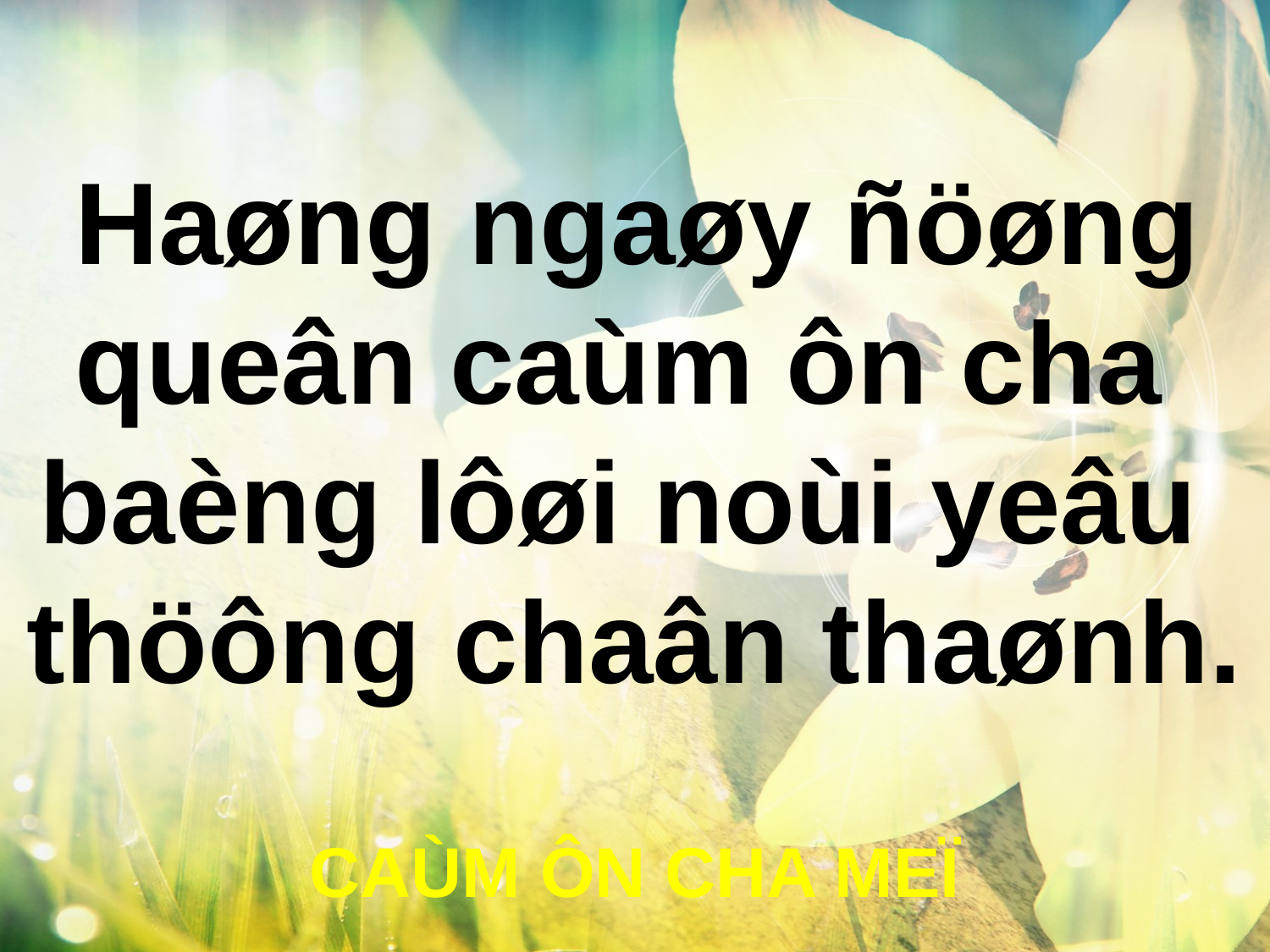

Haøng ngaøy ñöøng
queân caùm ôn cha
baèng lôøi noùi yeâu
thöông chaân thaønh.
CAÙM ÔN CHA MEÏ